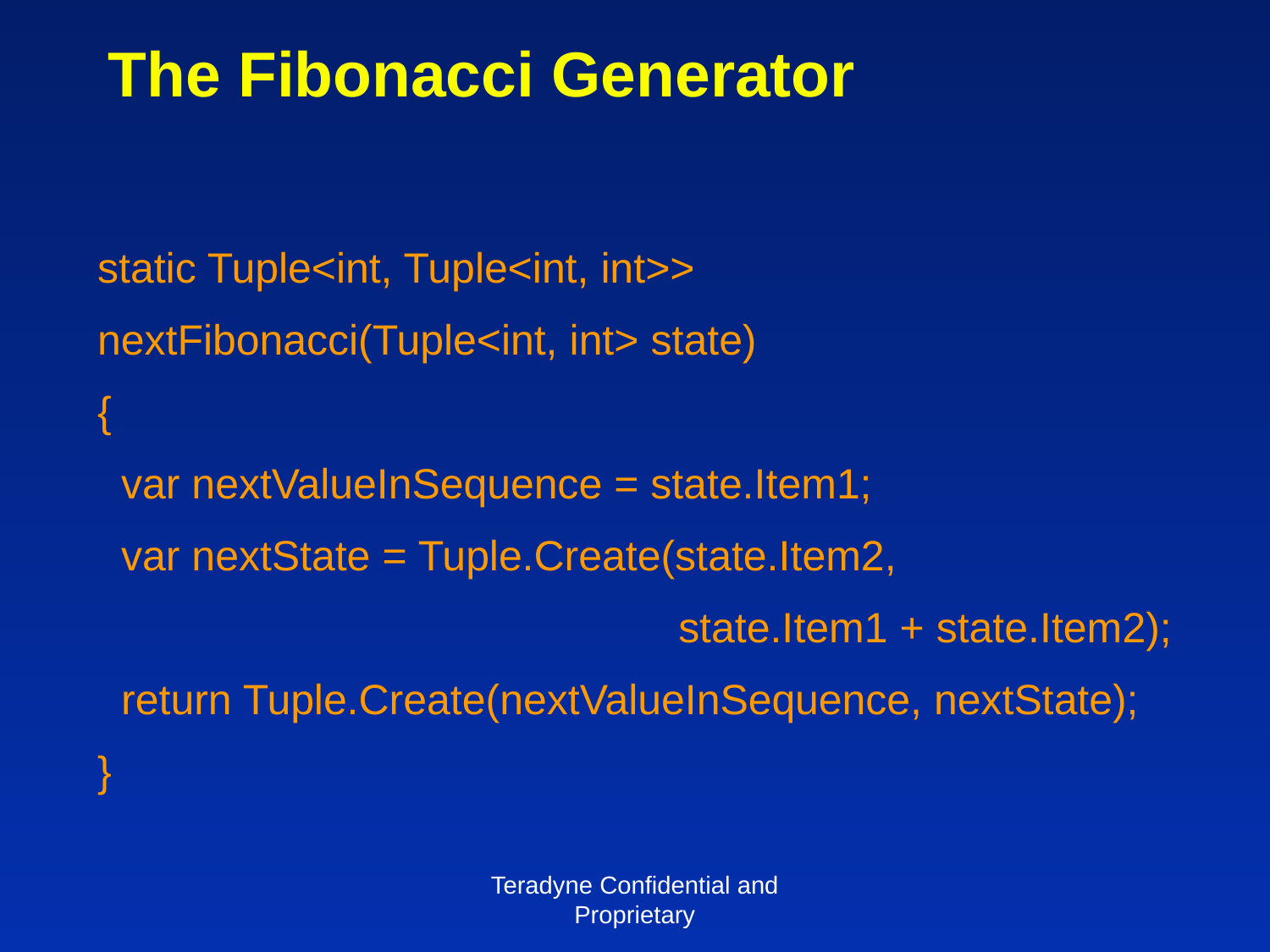

# The Fibonacci Generator
static Tuple<int, Tuple<int, int>>
nextFibonacci(Tuple<int, int> state)
{
  var nextValueInSequence = state.Item1;
  var nextState = Tuple.Create(state.Item2,
                                                 state.Item1 + state.Item2);
  return Tuple.Create(nextValueInSequence, nextState);
}
Teradyne Confidential and Proprietary